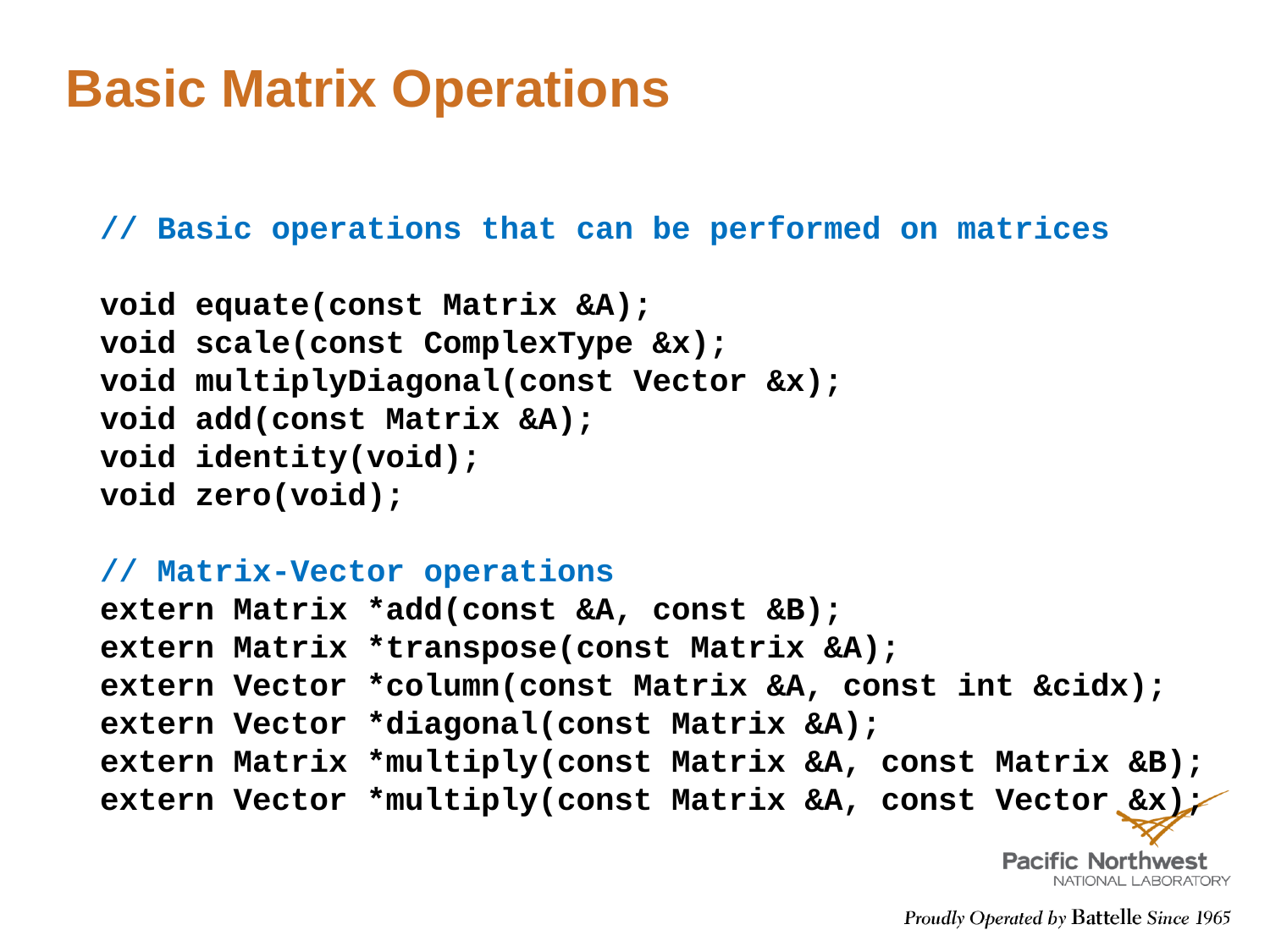

# Basic Matrix Operations
// Basic operations that can be performed on matrices

void equate(const Matrix &A);
void scale(const ComplexType &x);
void multiplyDiagonal(const Vector &x);
void add(const Matrix &A);
void identity(void);
void zero(void);

// Matrix-Vector operations
extern Matrix *add(const &A, const &B);
extern Matrix *transpose(const Matrix &A);
extern Vector *column(const Matrix &A, const int &cidx);
extern Vector *diagonal(const Matrix &A);
extern Matrix *multiply(const Matrix &A, const Matrix &B);
extern Vector *multiply(const Matrix &A, const Vector &x);